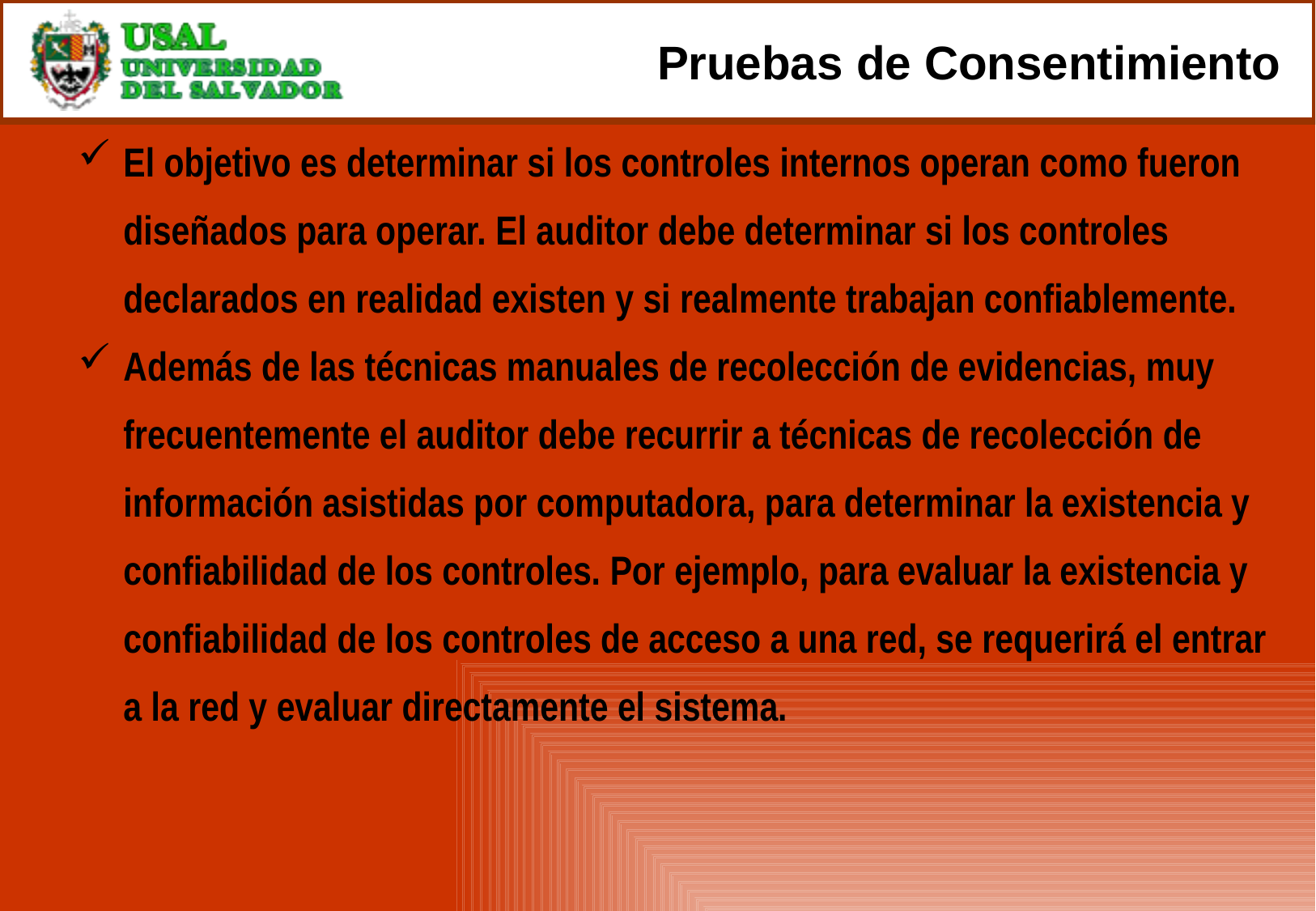

# Pruebas de Consentimiento
El objetivo es determinar si los controles internos operan como fueron diseñados para operar. El auditor debe determinar si los controles declarados en realidad existen y si realmente trabajan confiablemente.
Además de las técnicas manuales de recolección de evidencias, muy frecuentemente el auditor debe recurrir a técnicas de recolección de información asistidas por computadora, para determinar la existencia y confiabilidad de los controles. Por ejemplo, para evaluar la existencia y confiabilidad de los controles de acceso a una red, se requerirá el entrar a la red y evaluar directamente el sistema.